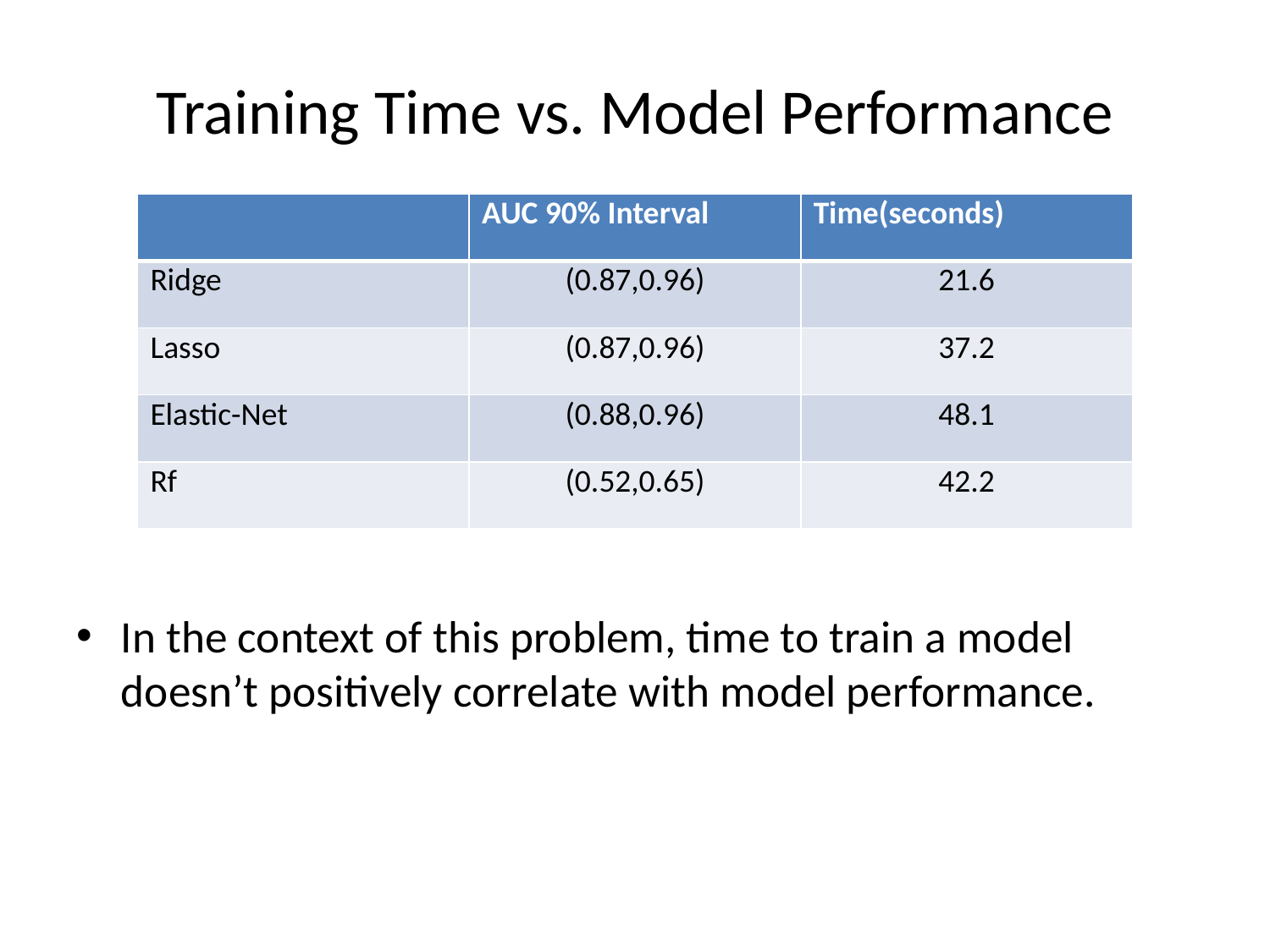

# Training Time vs. Model Performance
|  | AUC 90% Interval | Time(seconds) |
| --- | --- | --- |
| Ridge | (0.87,0.96) | 21.6 |
| Lasso | (0.87,0.96) | 37.2 |
| Elastic-Net | (0.88,0.96) | 48.1 |
| Rf | (0.52,0.65) | 42.2 |

In the context of this problem, time to train a model doesn’t positively correlate with model performance.